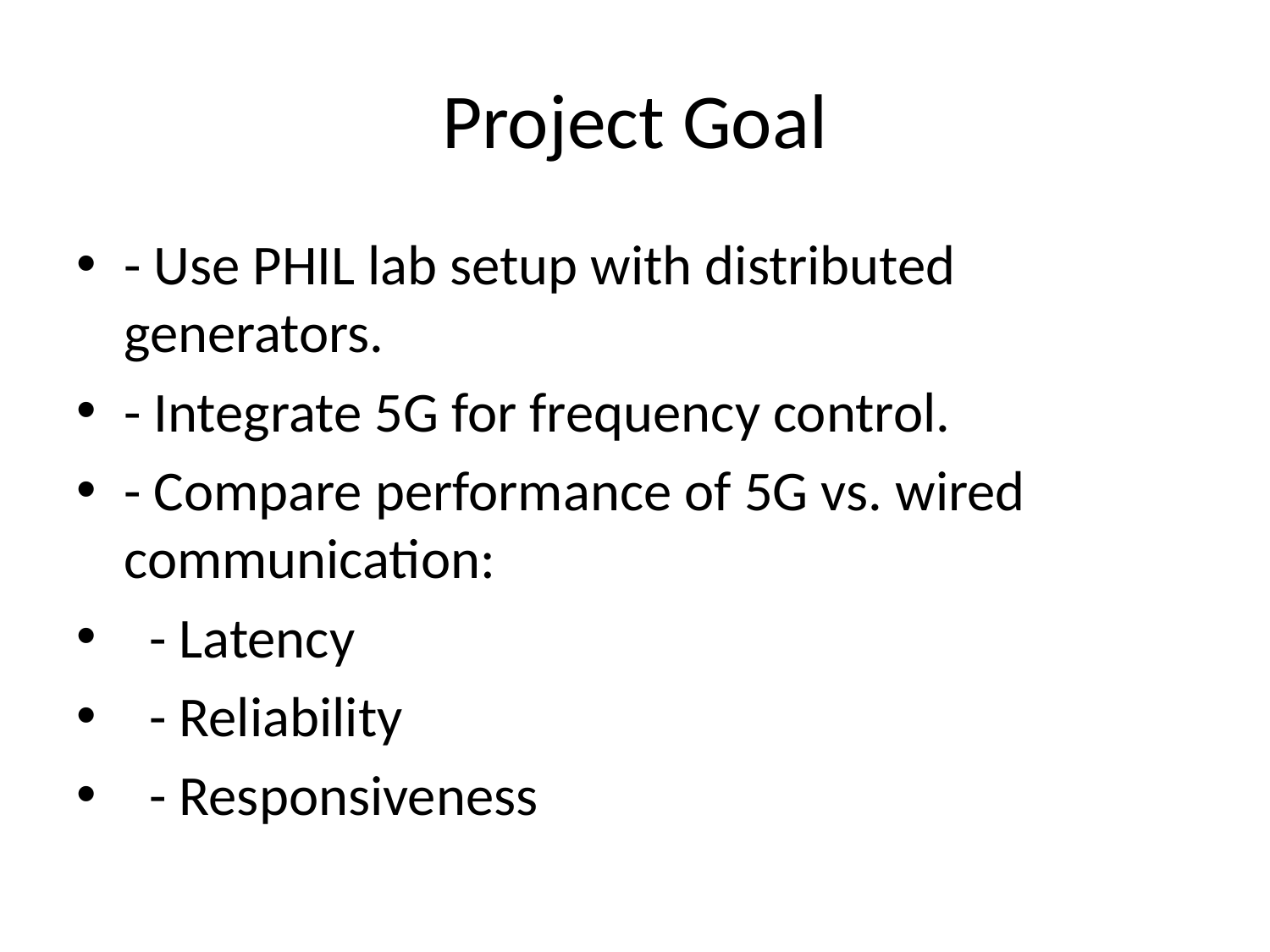

# Project Goal
- Use PHIL lab setup with distributed generators.
- Integrate 5G for frequency control.
- Compare performance of 5G vs. wired communication:
  - Latency
  - Reliability
  - Responsiveness